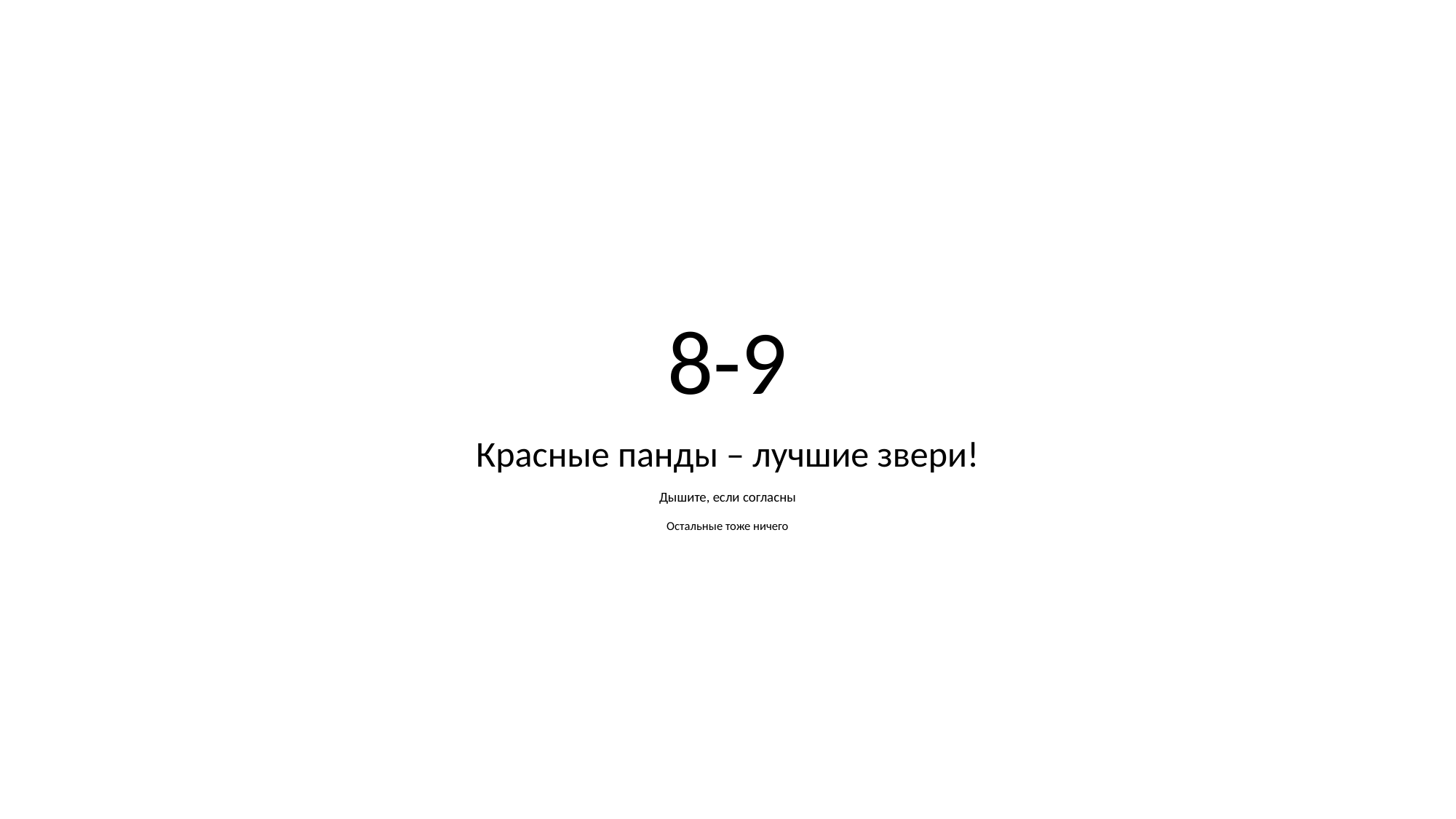

# 8-9
Красные панды – лучшие звери!
Дышите, если согласны
Остальные тоже ничего